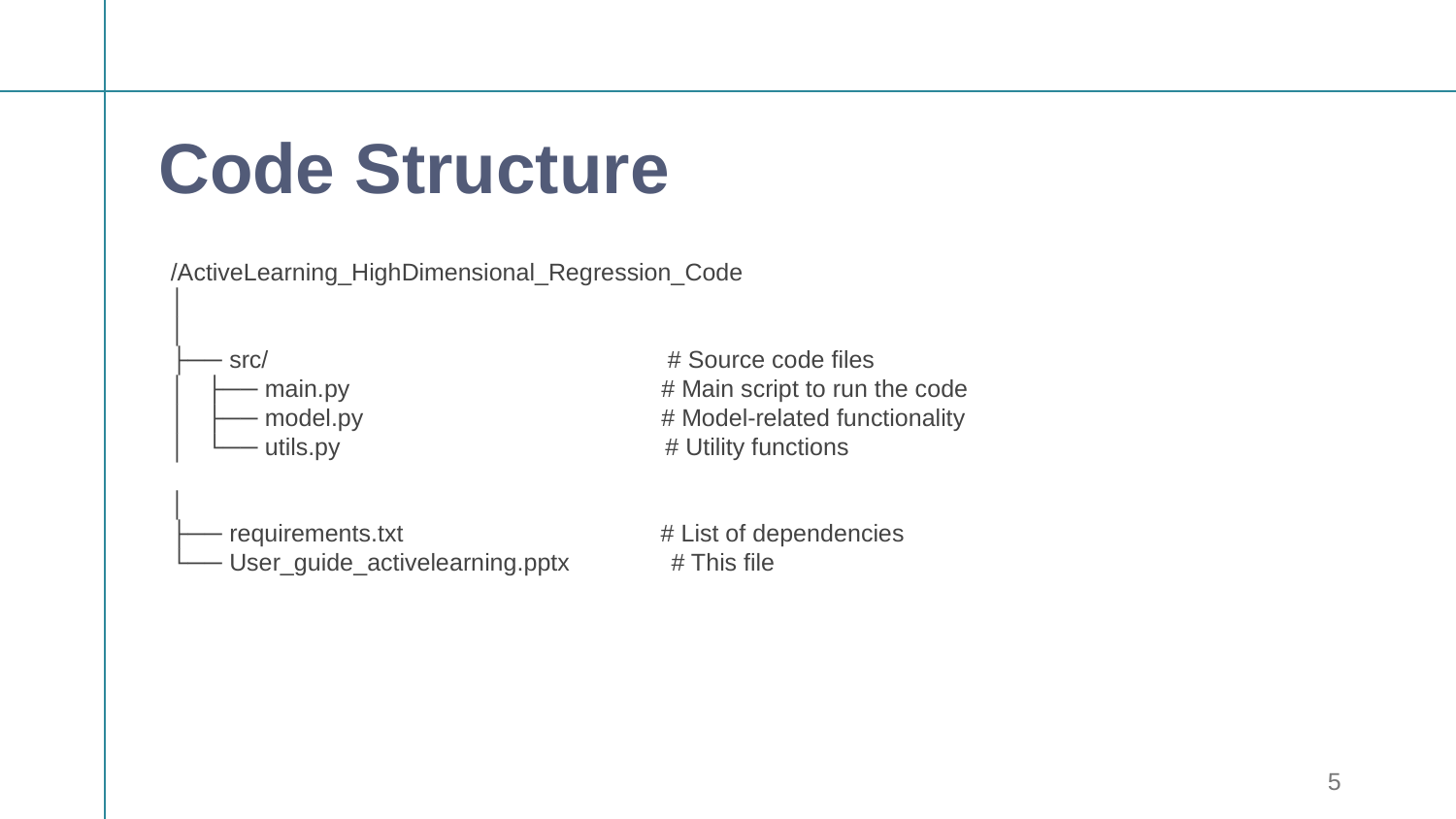

Code Structure
/ActiveLearning_HighDimensional_Regression_Code
│
│
├── src/                                                           # Source code files
│   ├── main.py                                              # Main script to run the code
│   ├── model.py                                            # Model-related functionality
│   └── utils.py                                                # Utility functions

│
├── requirements.txt                                      # List of dependencies
└── User_guide_activelearning.pptx               # This file
5